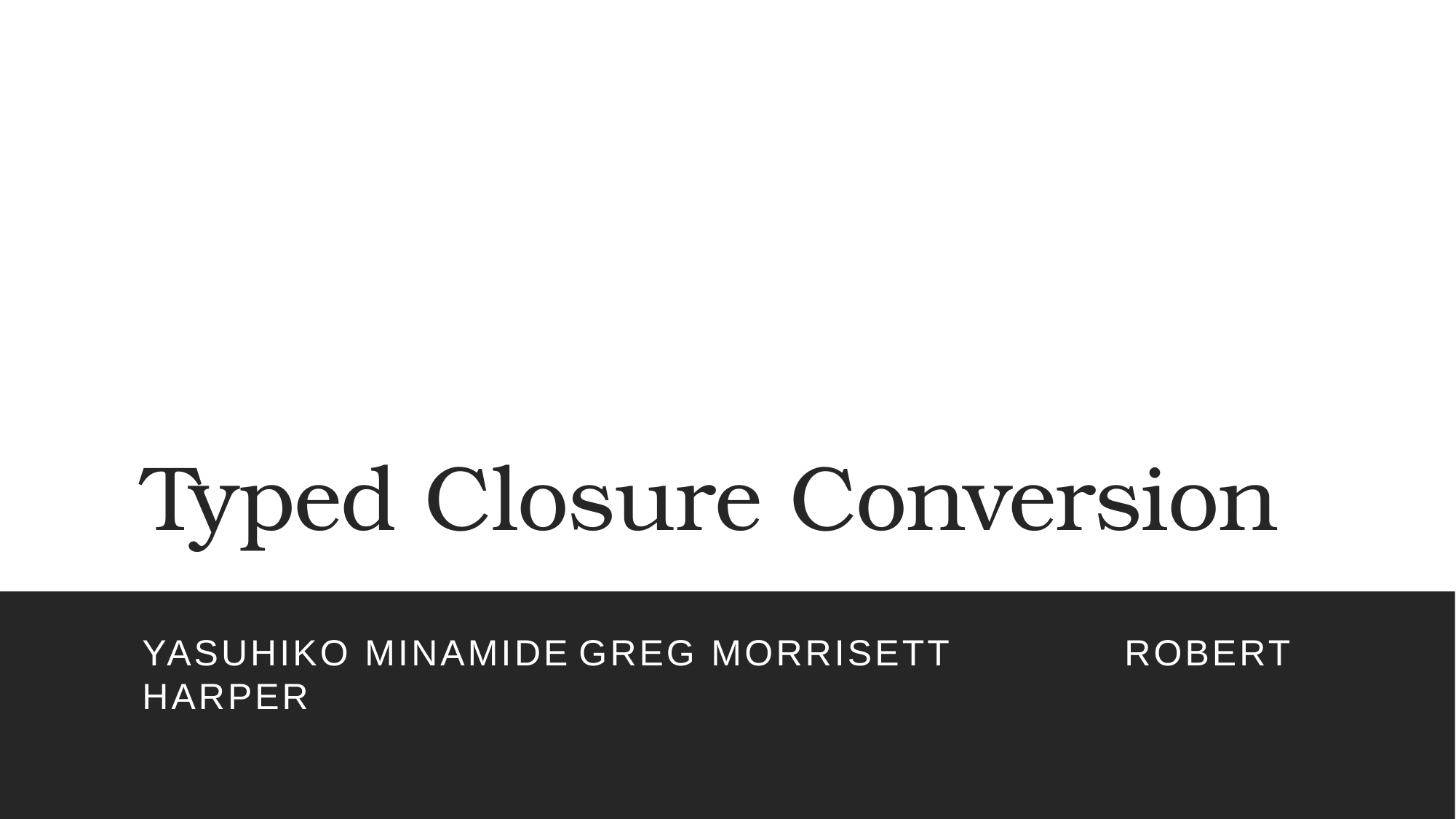

# Typed Closure Conversion

Yasuhiko Minamide	Greg Morrisett		Robert Harper

8